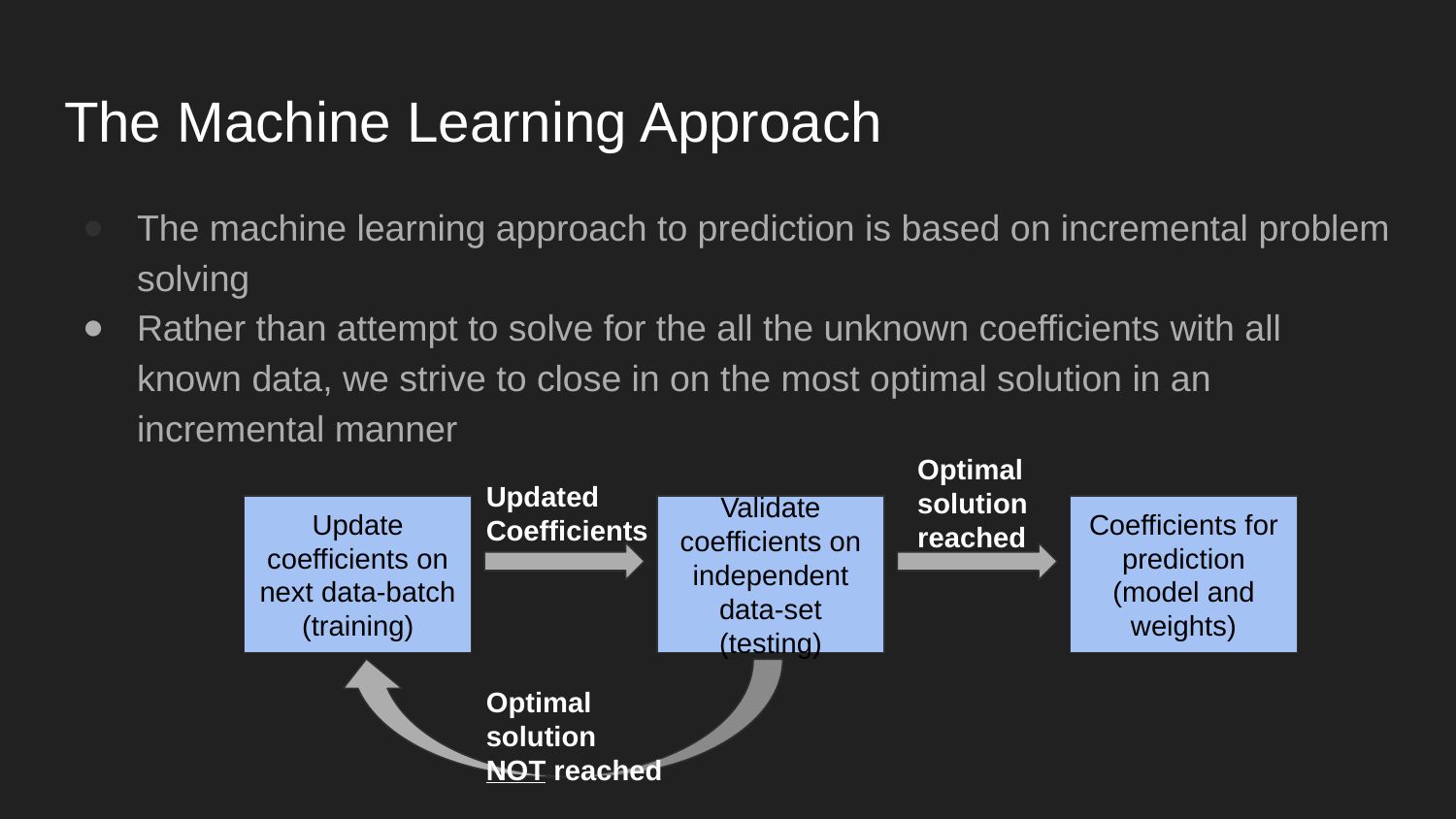

# The Machine Learning Approach
The machine learning approach to prediction is based on incremental problem solving
Rather than attempt to solve for the all the unknown coefficients with all known data, we strive to close in on the most optimal solution in an incremental manner

Optimal solution reached
Updated
Coefficients
Update coefficients on next data-batch
(training)
Validate coefficients on independent data-set
(testing)
Coefficients for prediction
(model and weights)

Optimal solution NOT reached